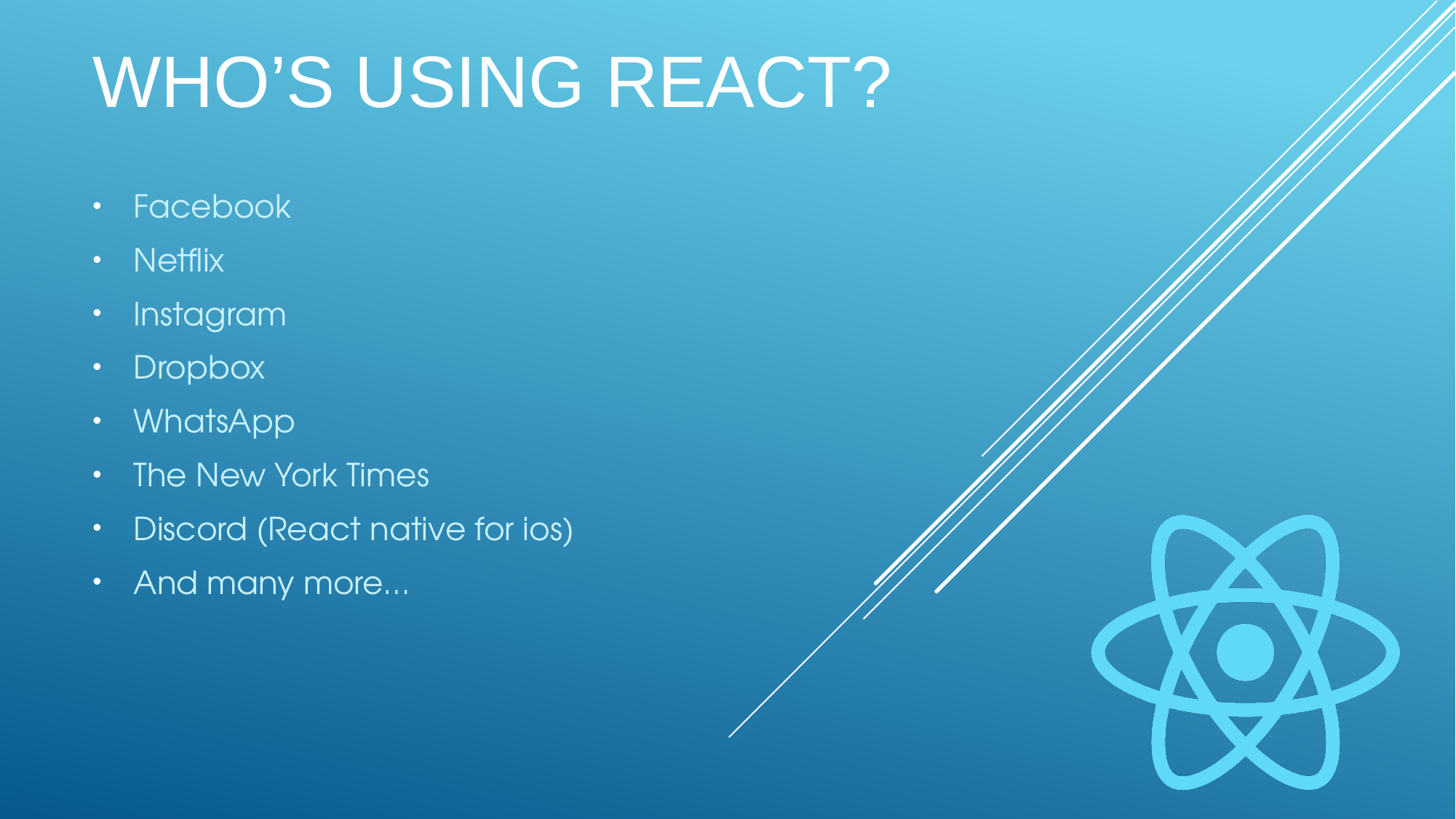

# Who’s using react?

Facebook
Netflix
Instagram
Dropbox
WhatsApp
The New York Times
Discord (React native for ios)
And many more…